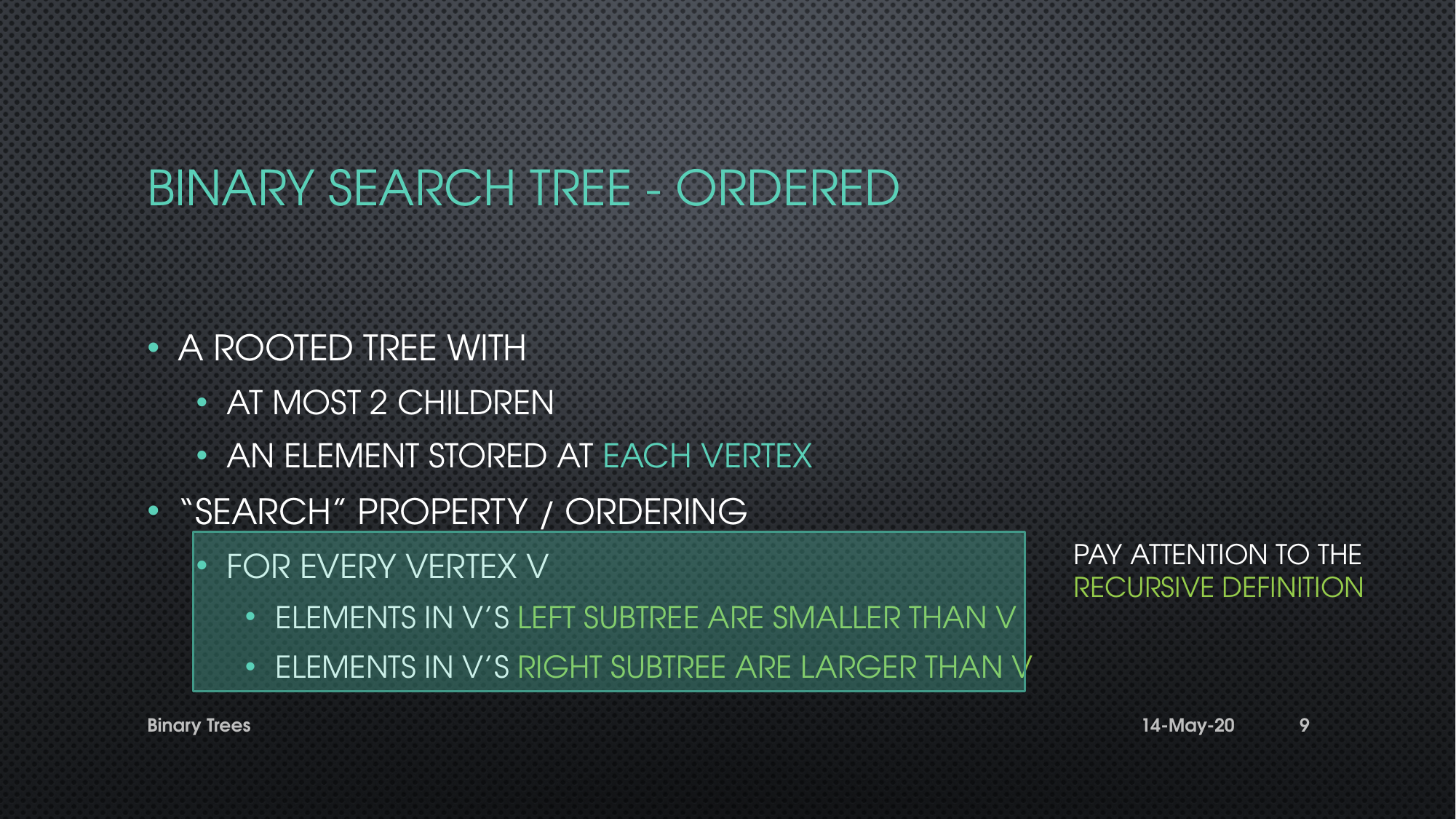

# Binary search tree - ordered
A rooted tree with
At most 2 children
An element stored at each vertex
“Search” property / Ordering
For every vertex V
Elements in V’s left subtree are smaller than V
Elements in V’s right subtree are larger than V

PAY ATTENTION TO THE RECURSIVE DEFINITION
Binary Trees
14-May-20
9